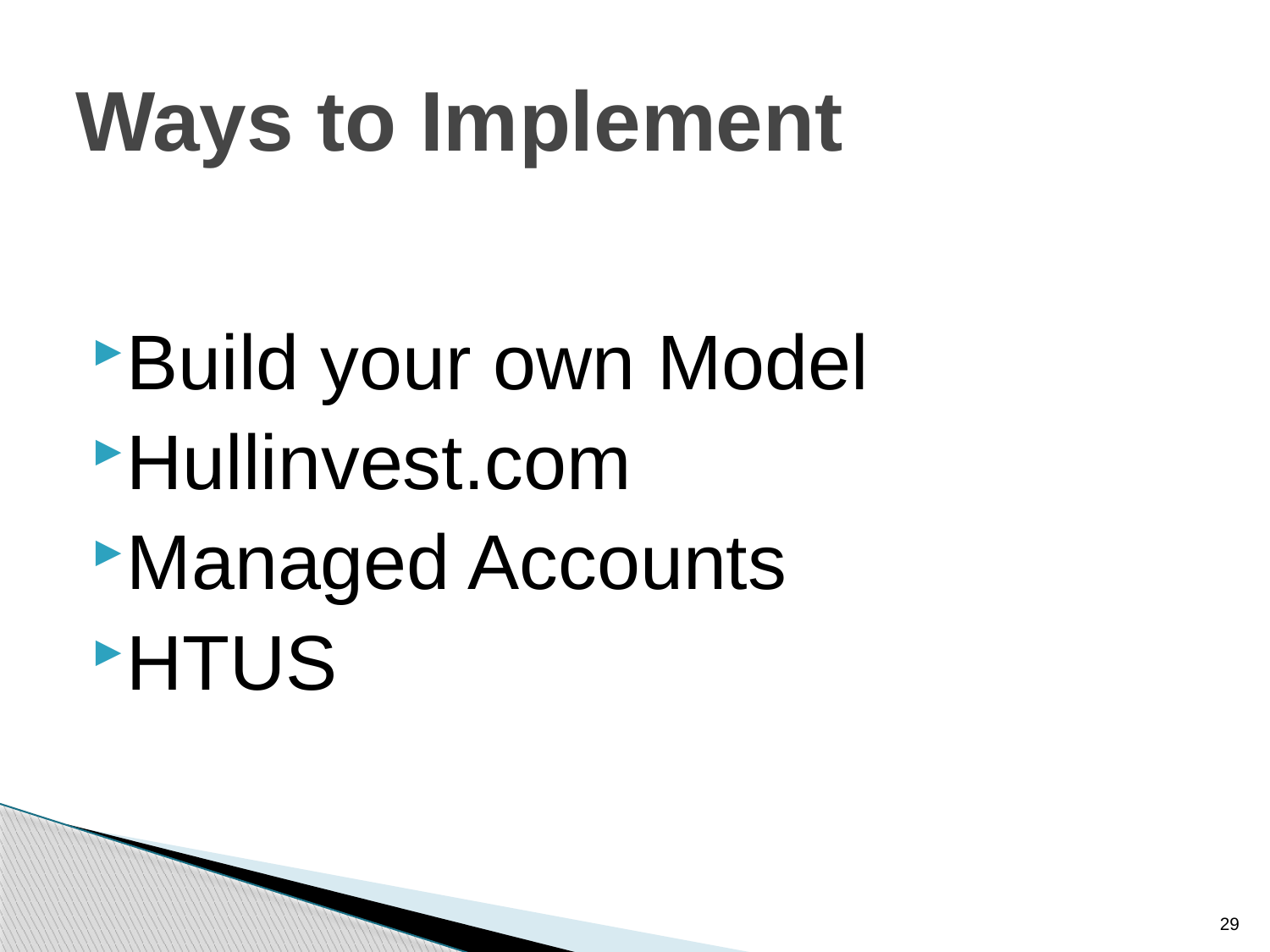

# Ways to Implement

Build your own Model
Hullinvest.com
Managed Accounts
HTUS
29